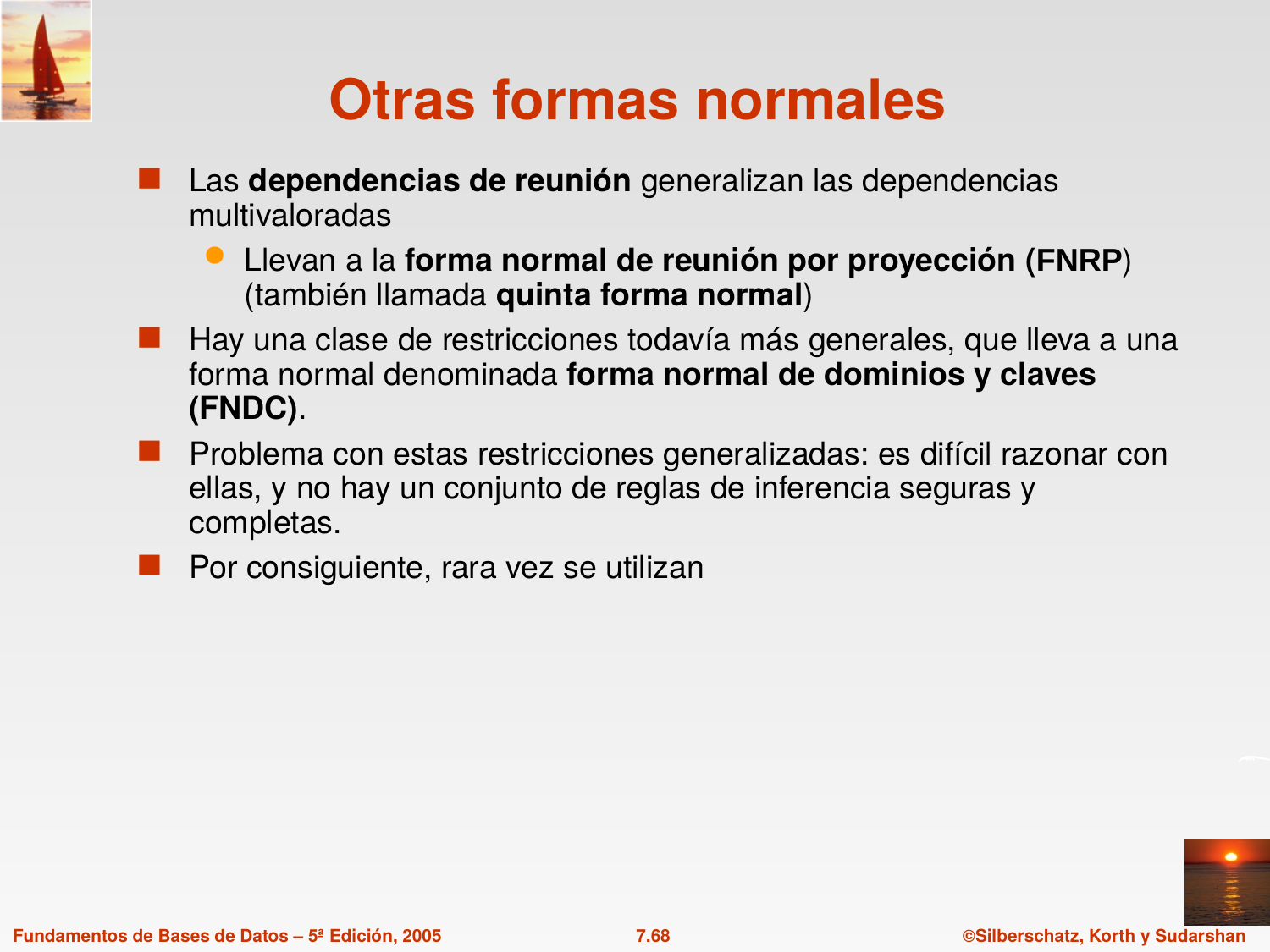

# Otras formas normales
Las dependencias de reunión generalizan las dependencias multivaloradas
Llevan a la forma normal de reunión por proyección (FNRP) (también llamada quinta forma normal)
Hay una clase de restricciones todavía más generales, que lleva a una forma normal denominada forma normal de dominios y claves (FNDC).
Problema con estas restricciones generalizadas: es difícil razonar con ellas, y no hay un conjunto de reglas de inferencia seguras y completas.
Por consiguiente, rara vez se utilizan